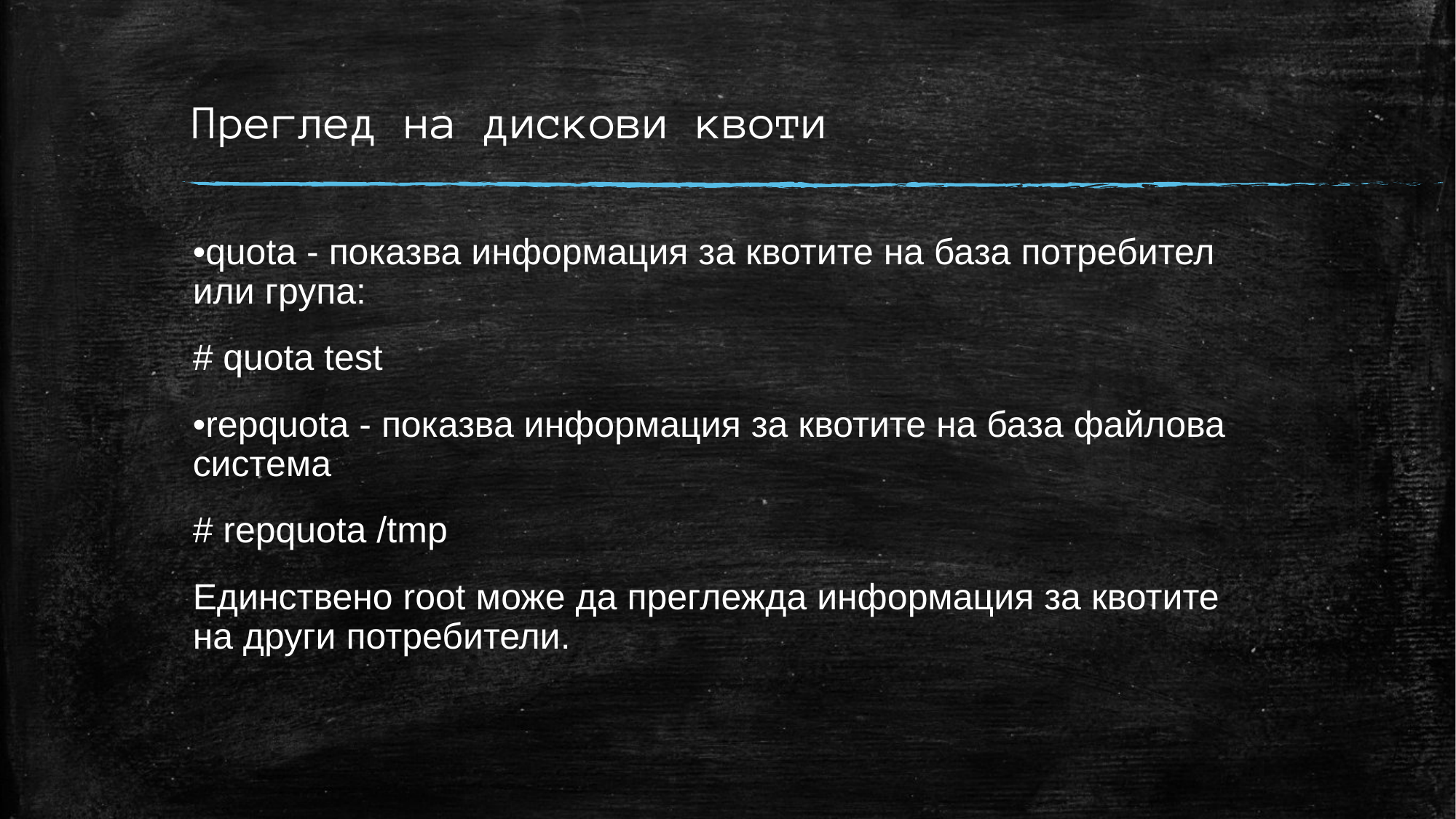

# Преглед на дискови квоти
•quota - показва информация за квотите на база потребител или група:
# quota test
•repquota - показва информация за квотите на база файлова система
# repquota /tmp
Единствено root може да преглежда информация за квотите на други потребители.